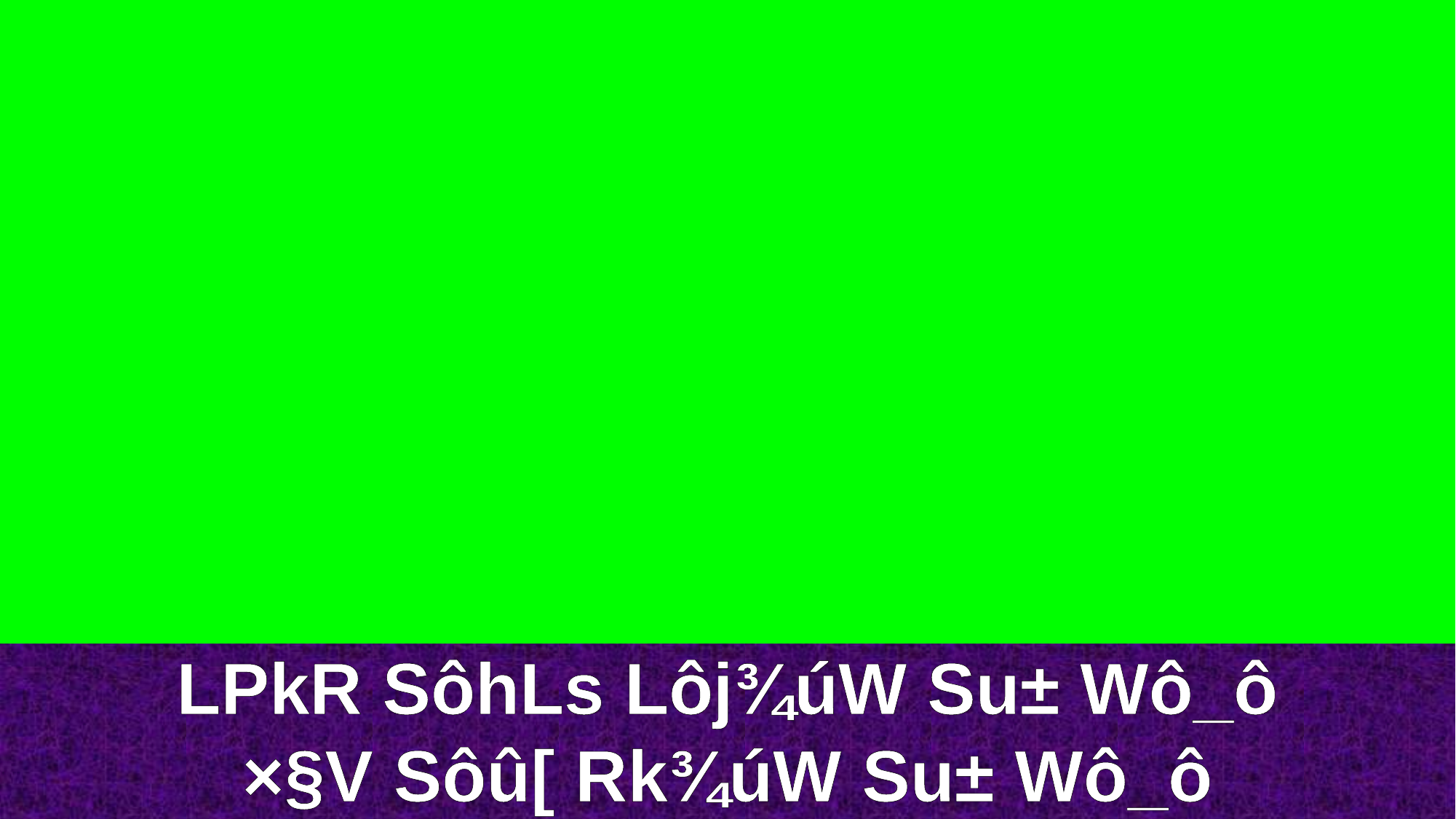

LPkR SôhLs Lôj¾úW Su± Wô_ô
×§V Sôû[ Rk¾úW Su± Wô_ô